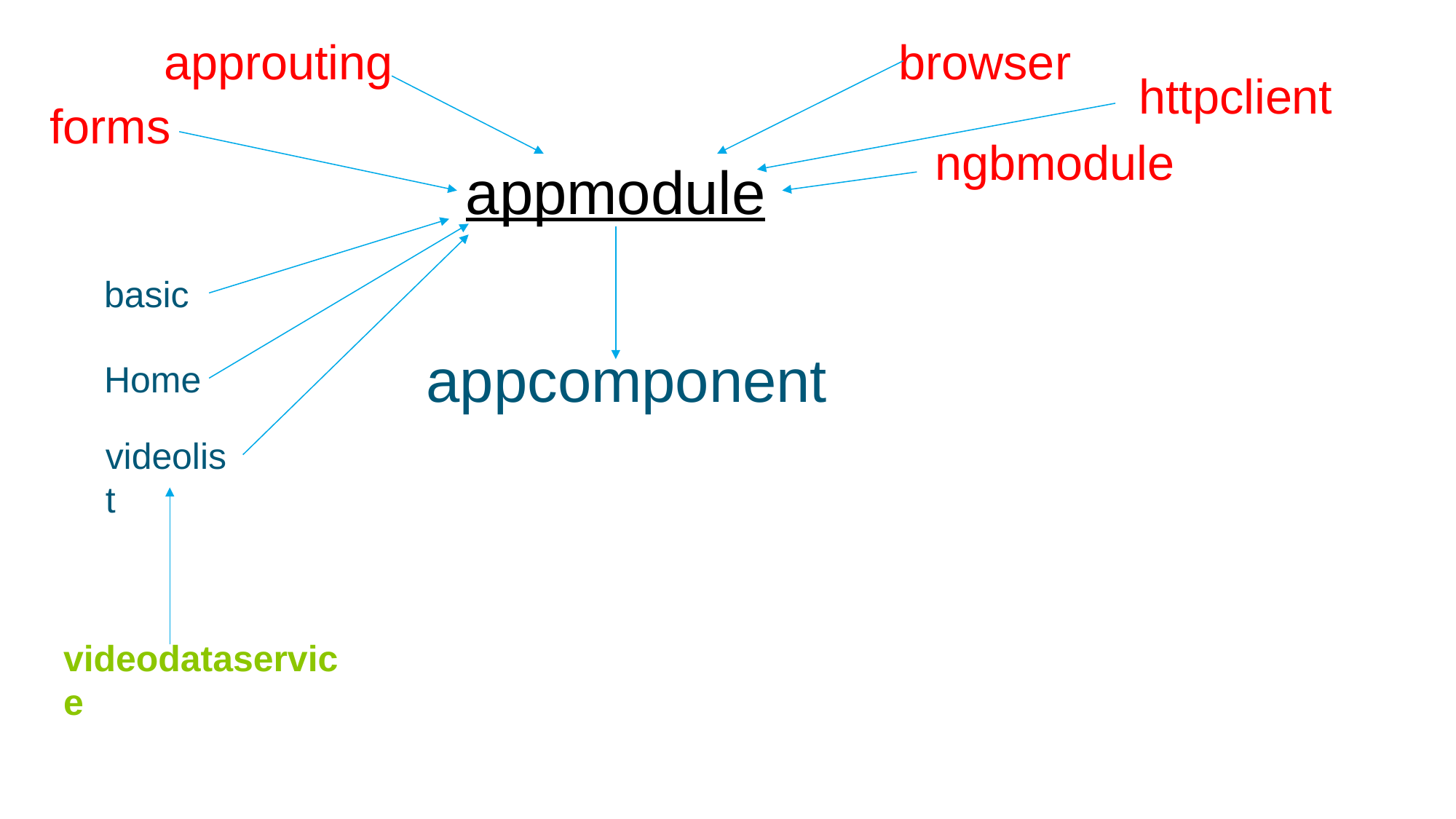

approuting
browser
httpclient
forms
ngbmodule
appmodule
basic
appcomponent
Home
videolist
videodataservice